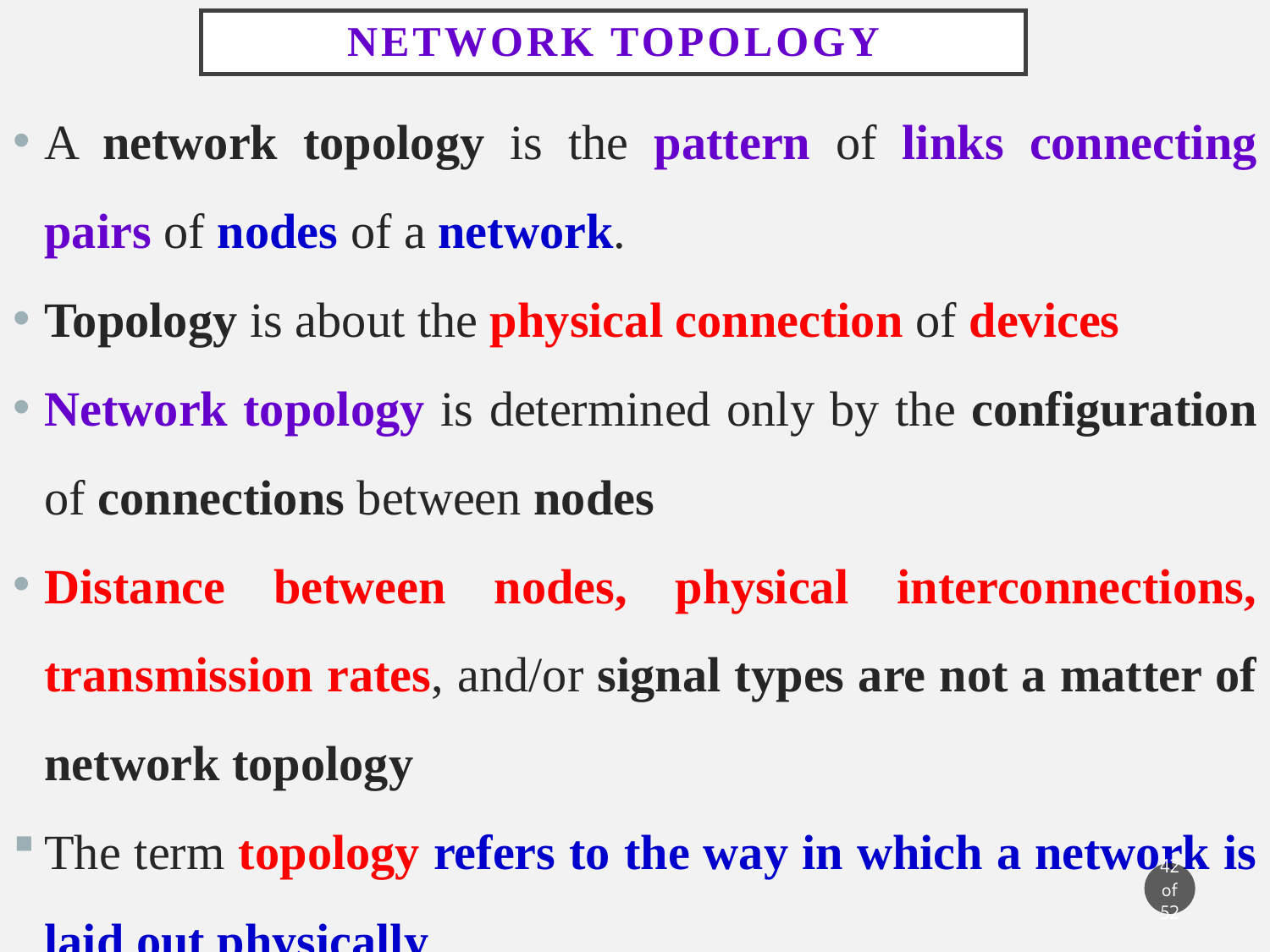

# Network Topology
A network topology is the pattern of links connecting pairs of nodes of a network.
Topology is about the physical connection of devices
Network topology is determined only by the configuration of connections between nodes
Distance between nodes, physical interconnections, transmission rates, and/or signal types are not a matter of network topology
The term topology refers to the way in which a network is laid out physically.
42 of 52